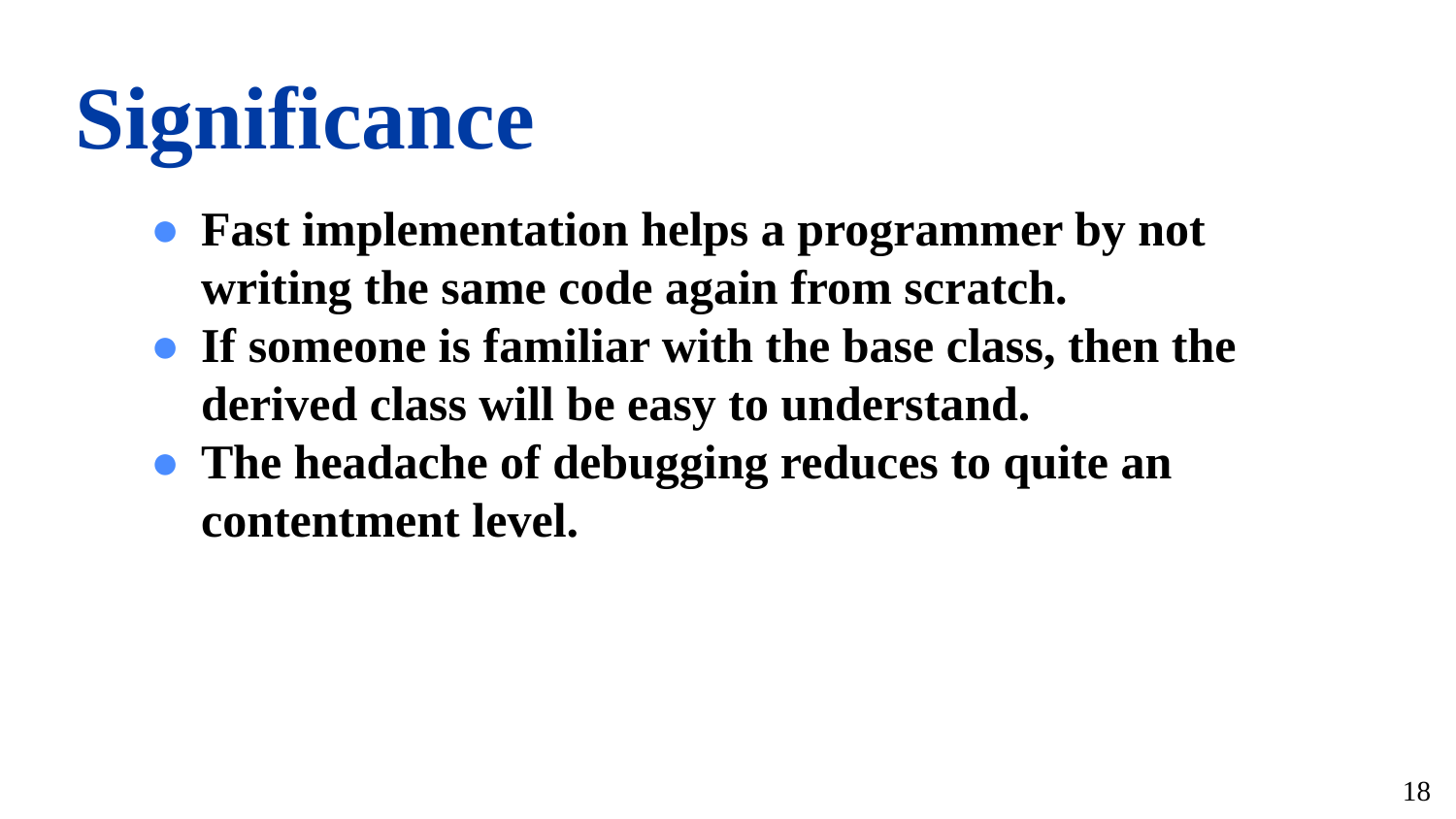

# Significance
Fast implementation helps a programmer by not writing the same code again from scratch.
If someone is familiar with the base class, then the derived class will be easy to understand.
The headache of debugging reduces to quite an contentment level.
18